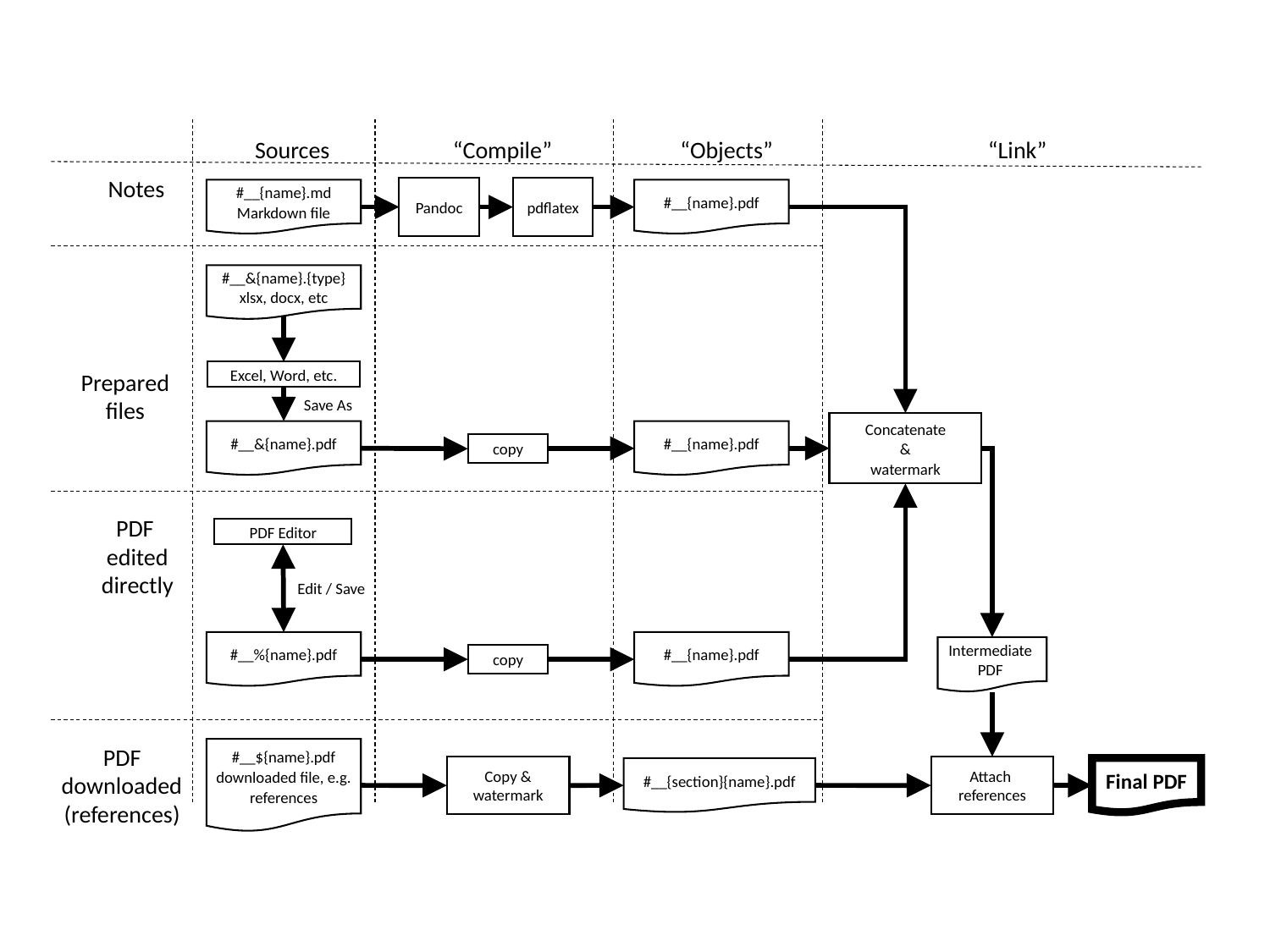

Sources
“Compile”
“Objects”
“Link”
Notes
Pandoc
pdflatex
#__{name}.md
Markdown file
#__{name}.pdf
#__&{name}.{type}
xlsx, docx, etc
Prepared
files
Excel, Word, etc.
Save As
Concatenate
&
watermark
#__&{name}.pdf
#__{name}.pdf
copy
PDF
edited
directly
PDF Editor
Edit / Save
#__%{name}.pdf
#__{name}.pdf
Intermediate
PDF
copy
PDF
downloaded
(references)
#__${name}.pdf
downloaded file, e.g. references
Attach
references
Copy & watermark
Final PDF
#__{section}{name}.pdf